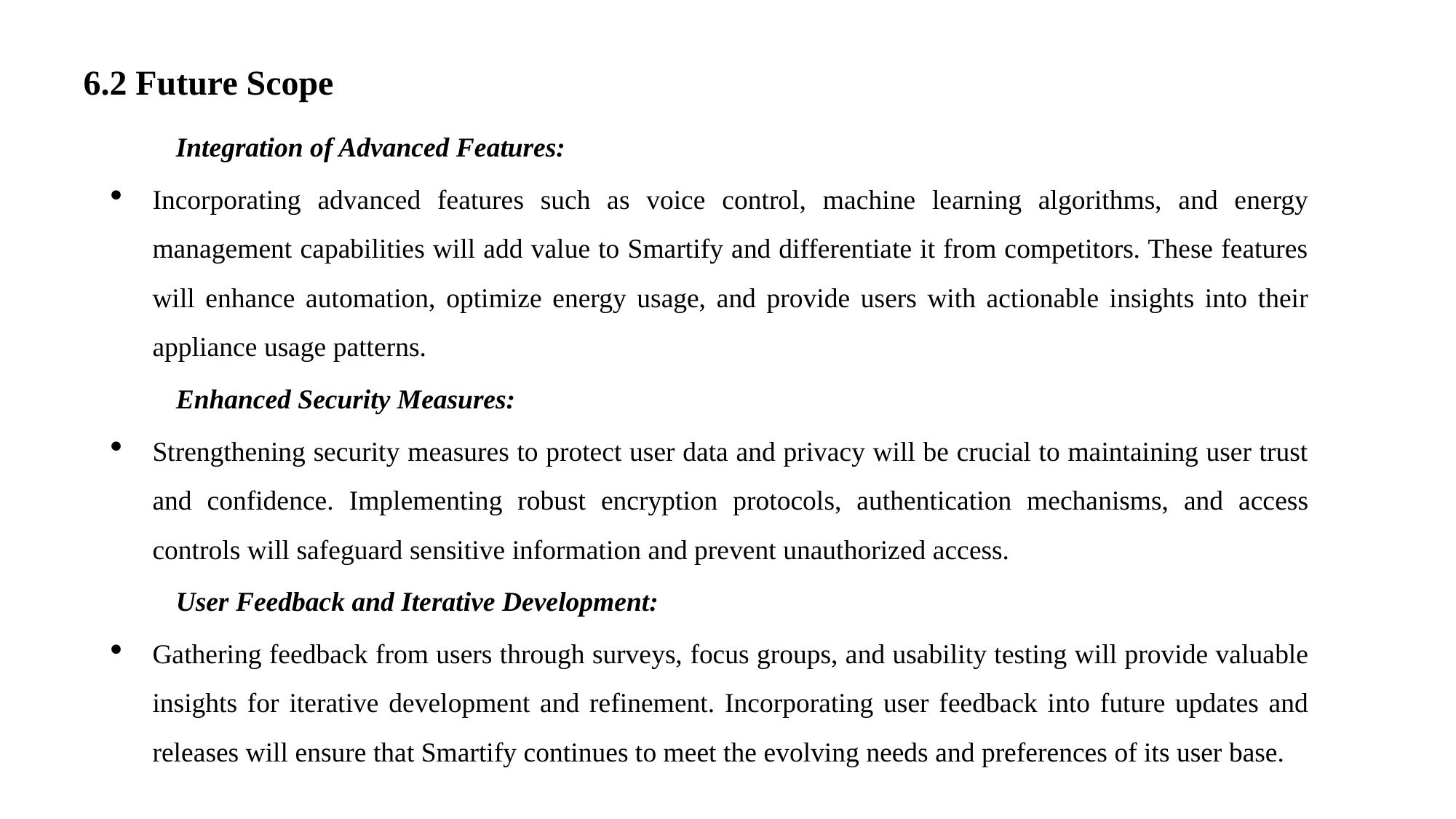

6.2 Future Scope
Integration of Advanced Features:
Incorporating advanced features such as voice control, machine learning algorithms, and energy management capabilities will add value to Smartify and differentiate it from competitors. These features will enhance automation, optimize energy usage, and provide users with actionable insights into their appliance usage patterns.
Enhanced Security Measures:
Strengthening security measures to protect user data and privacy will be crucial to maintaining user trust and confidence. Implementing robust encryption protocols, authentication mechanisms, and access controls will safeguard sensitive information and prevent unauthorized access.
User Feedback and Iterative Development:
Gathering feedback from users through surveys, focus groups, and usability testing will provide valuable insights for iterative development and refinement. Incorporating user feedback into future updates and releases will ensure that Smartify continues to meet the evolving needs and preferences of its user base.